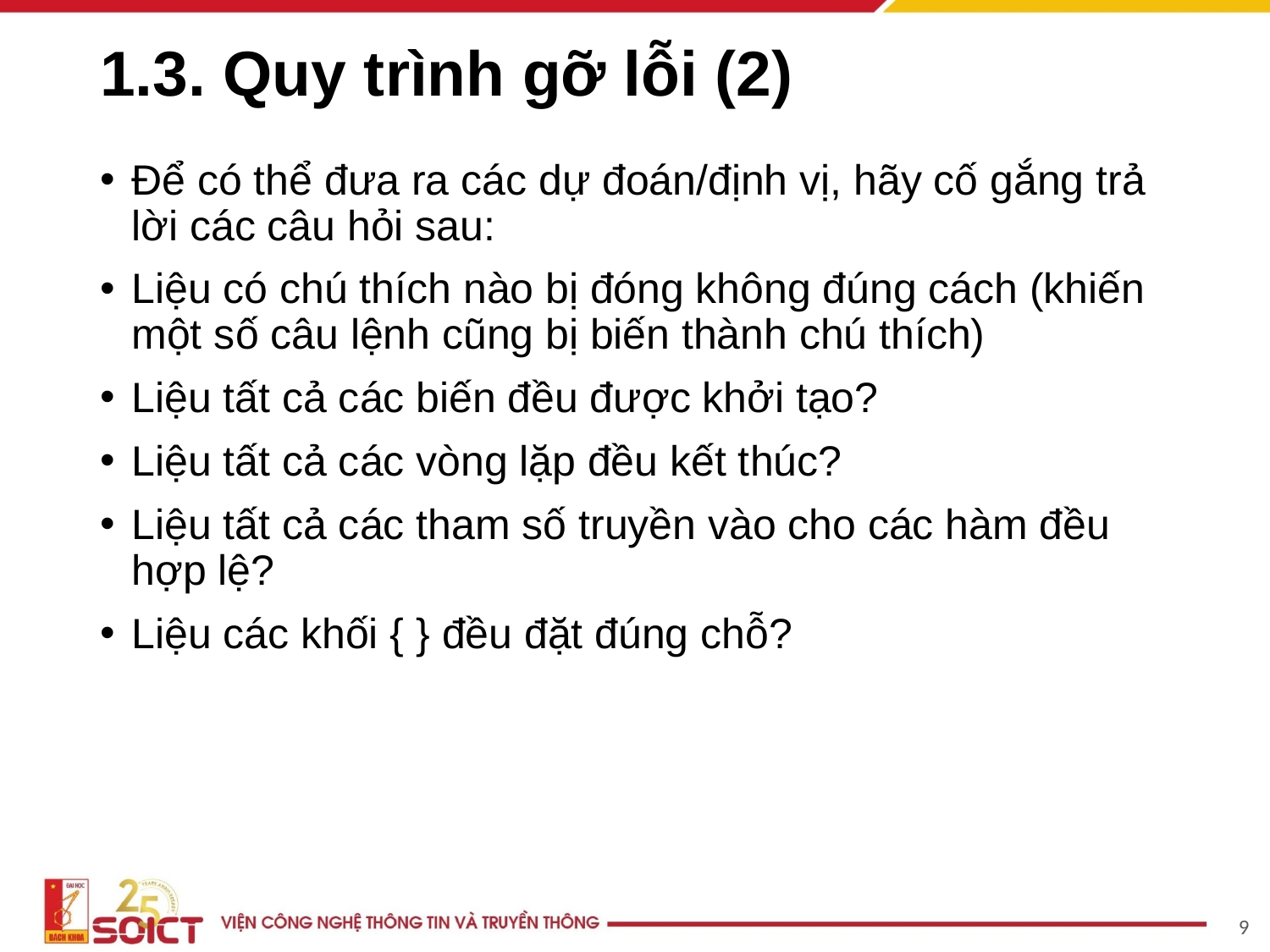

# 1.3. Quy trình gỡ lỗi (2)
Để có thể đưa ra các dự đoán/định vị, hãy cố gắng trả lời các câu hỏi sau:
Liệu có chú thích nào bị đóng không đúng cách (khiến một số câu lệnh cũng bị biến thành chú thích)
Liệu tất cả các biến đều được khởi tạo?
Liệu tất cả các vòng lặp đều kết thúc?
Liệu tất cả các tham số truyền vào cho các hàm đều hợp lệ?
Liệu các khối { } đều đặt đúng chỗ?
9